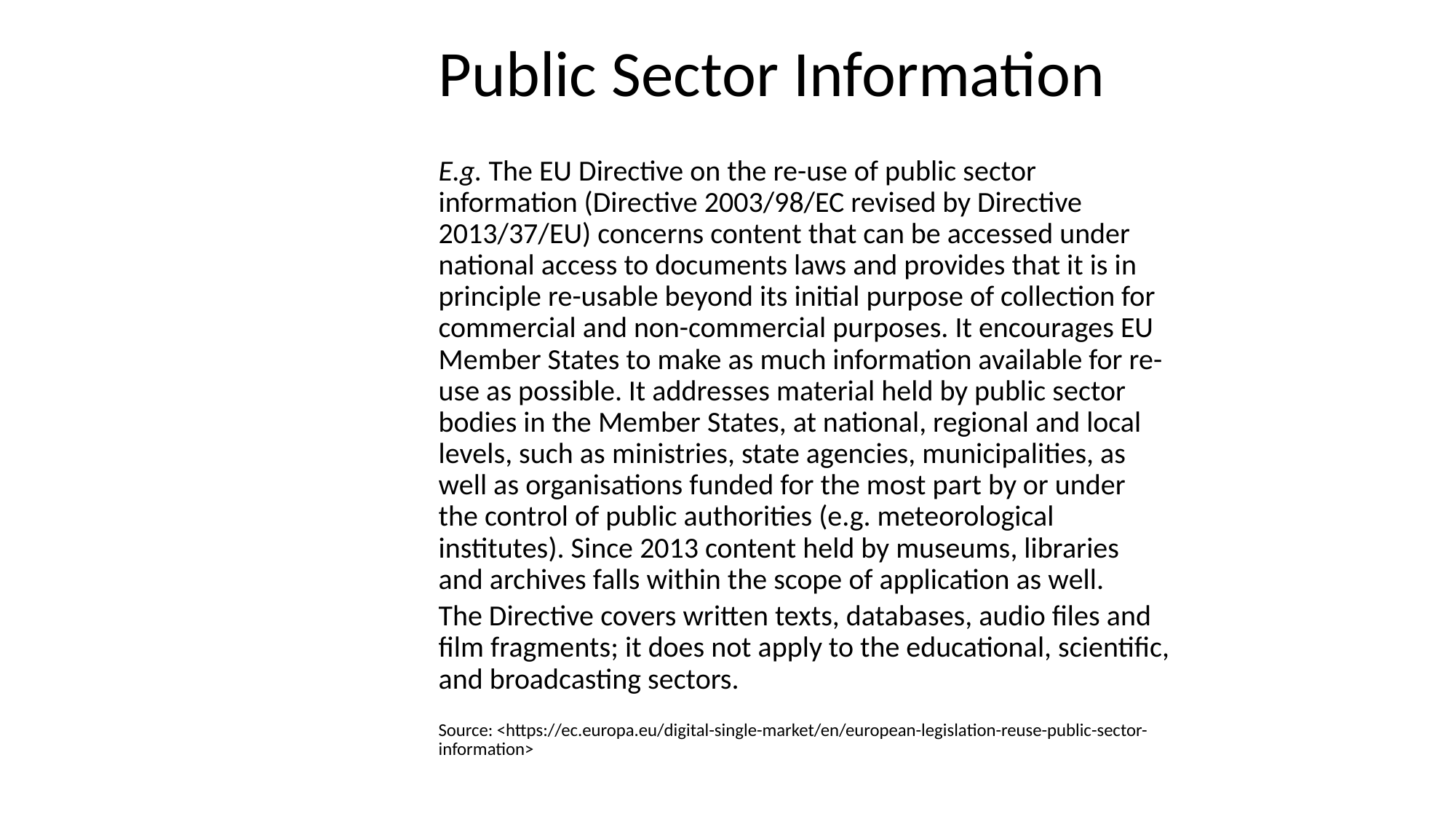

# Public Sector Information
E.g. The EU Directive on the re-use of public sector information (Directive 2003/98/EC revised by Directive 2013/37/EU) concerns content that can be accessed under national access to documents laws and provides that it is in principle re-usable beyond its initial purpose of collection for commercial and non-commercial purposes. It encourages EU Member States to make as much information available for re-use as possible. It addresses material held by public sector bodies in the Member States, at national, regional and local levels, such as ministries, state agencies, municipalities, as well as organisations funded for the most part by or under the control of public authorities (e.g. meteorological institutes). Since 2013 content held by museums, libraries and archives falls within the scope of application as well.
The Directive covers written texts, databases, audio files and film fragments; it does not apply to the educational, scientific, and broadcasting sectors.

Source: <https://ec.europa.eu/digital-single-market/en/european-legislation-reuse-public-sector-information>